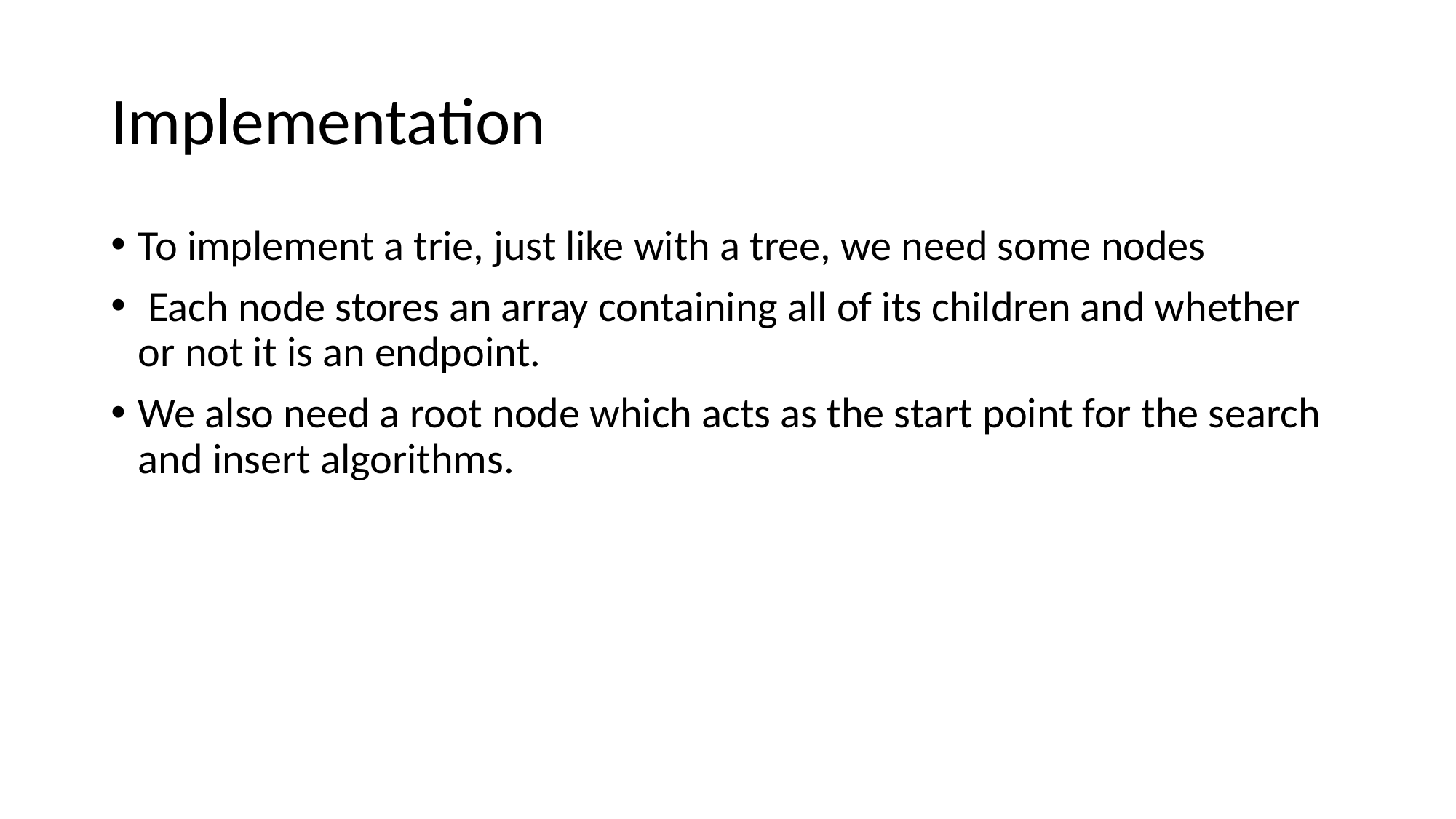

# Implementation
To implement a trie, just like with a tree, we need some nodes
 Each node stores an array containing all of its children and whether or not it is an endpoint.
We also need a root node which acts as the start point for the search and insert algorithms.